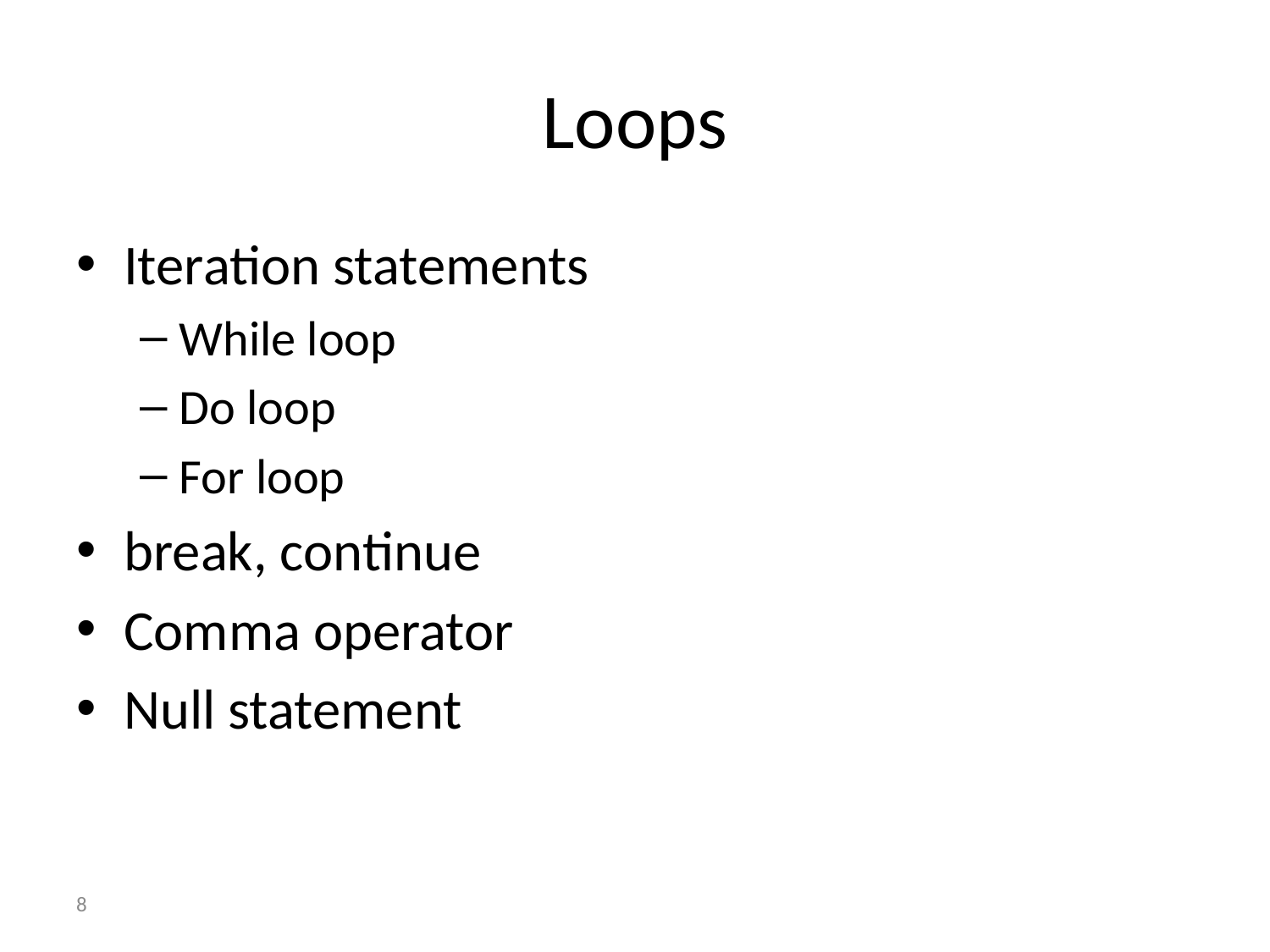

# Loops
Iteration statements
While loop
Do loop
For loop
break, continue
Comma operator
Null statement
8